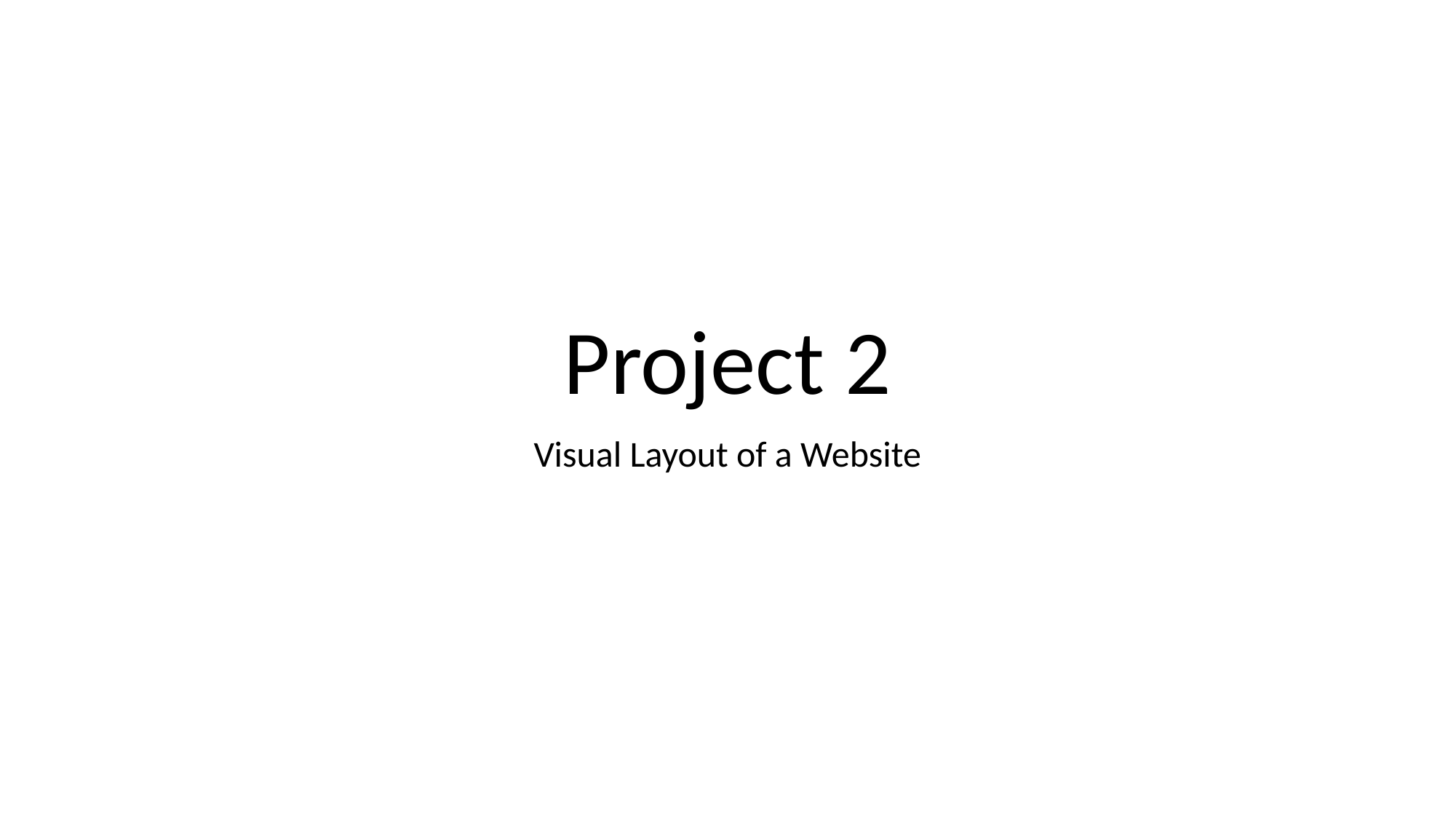

# Project 2
Visual Layout of a Website